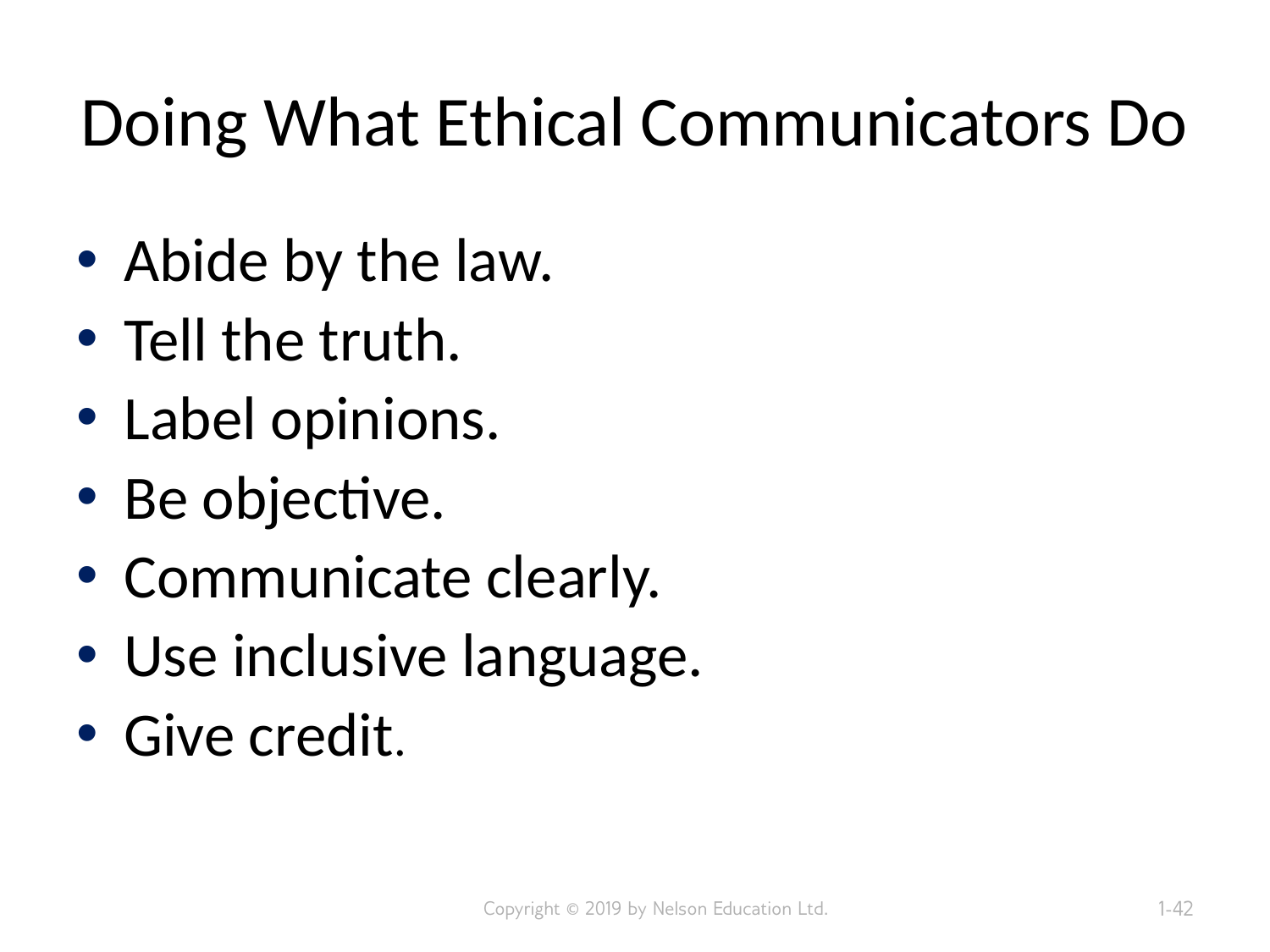

# Doing What Ethical Communicators Do
Abide by the law.
Tell the truth.
Label opinions.
Be objective.
Communicate clearly.
Use inclusive language.
Give credit.
Copyright © 2019 by Nelson Education Ltd.
1-42